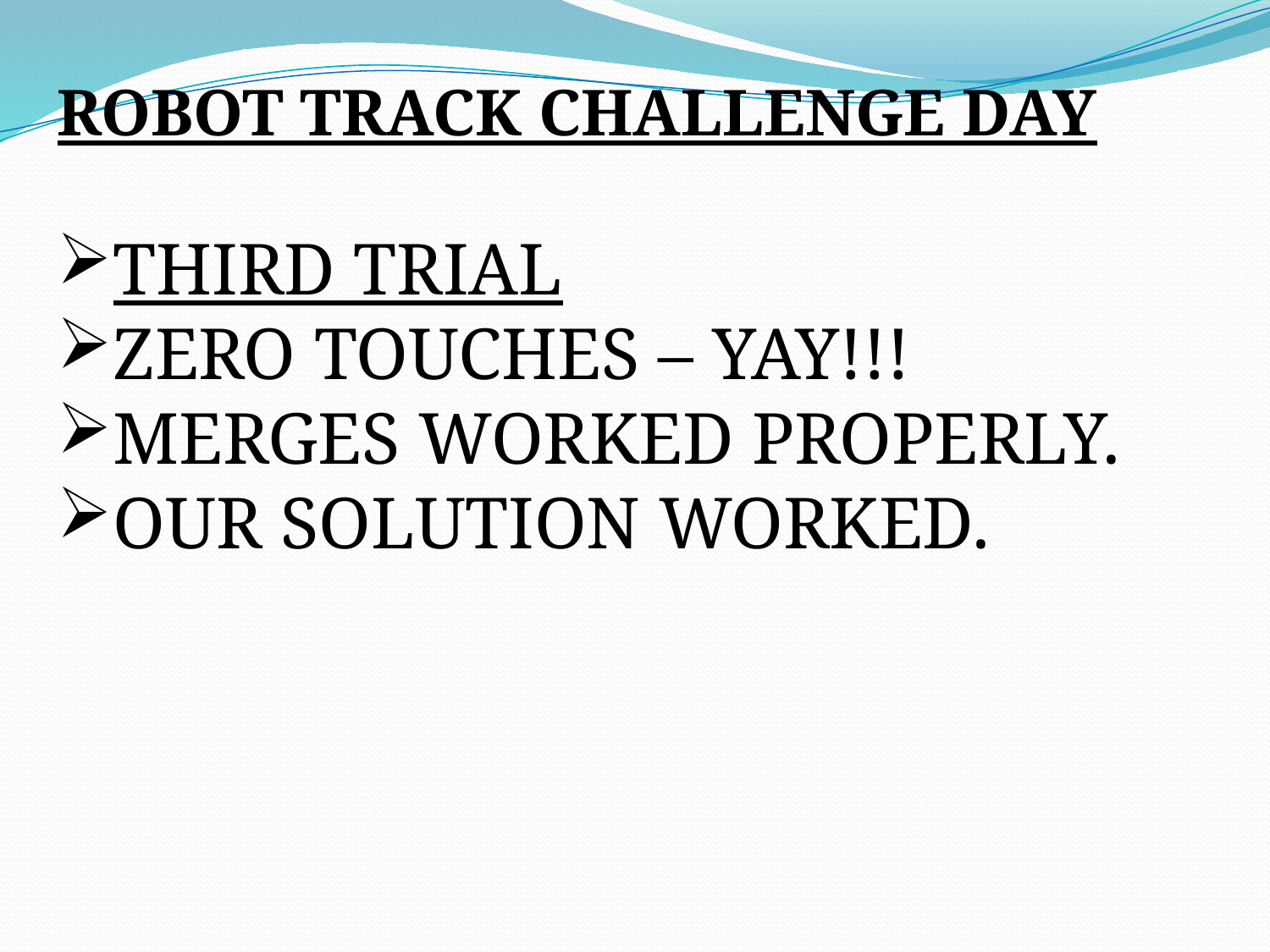

ROBOT TRACK CHALLENGE DAY

THIRD TRIAL
ZERO TOUCHES – YAY!!!
MERGES WORKED PROPERLY.
OUR SOLUTION WORKED.